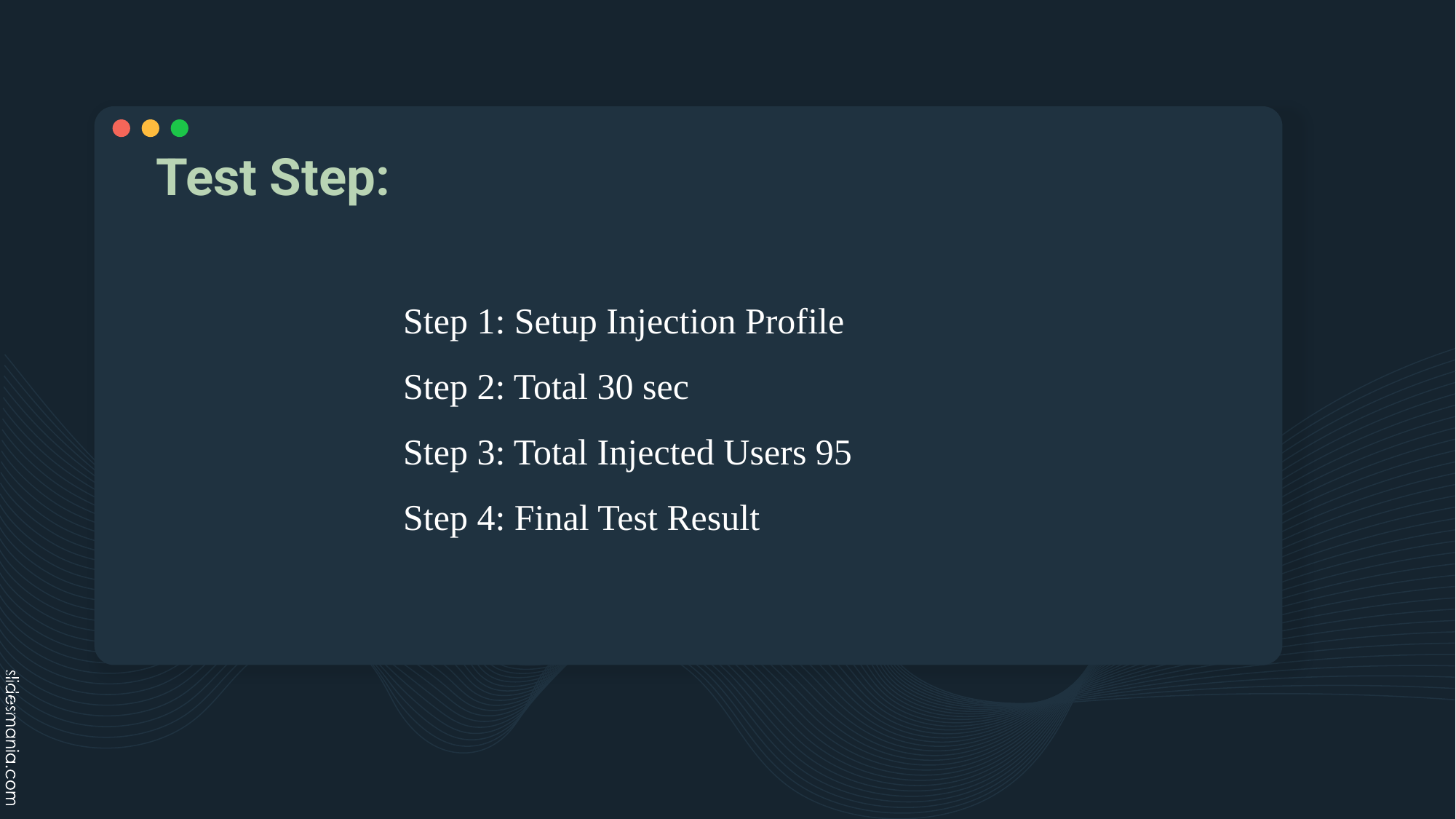

# Test Step:
                     Step 1: Setup Injection Profile
                     Step 2: Total 30 sec
                     Step 3: Total Injected Users 95
                     Step 4: Final Test Result